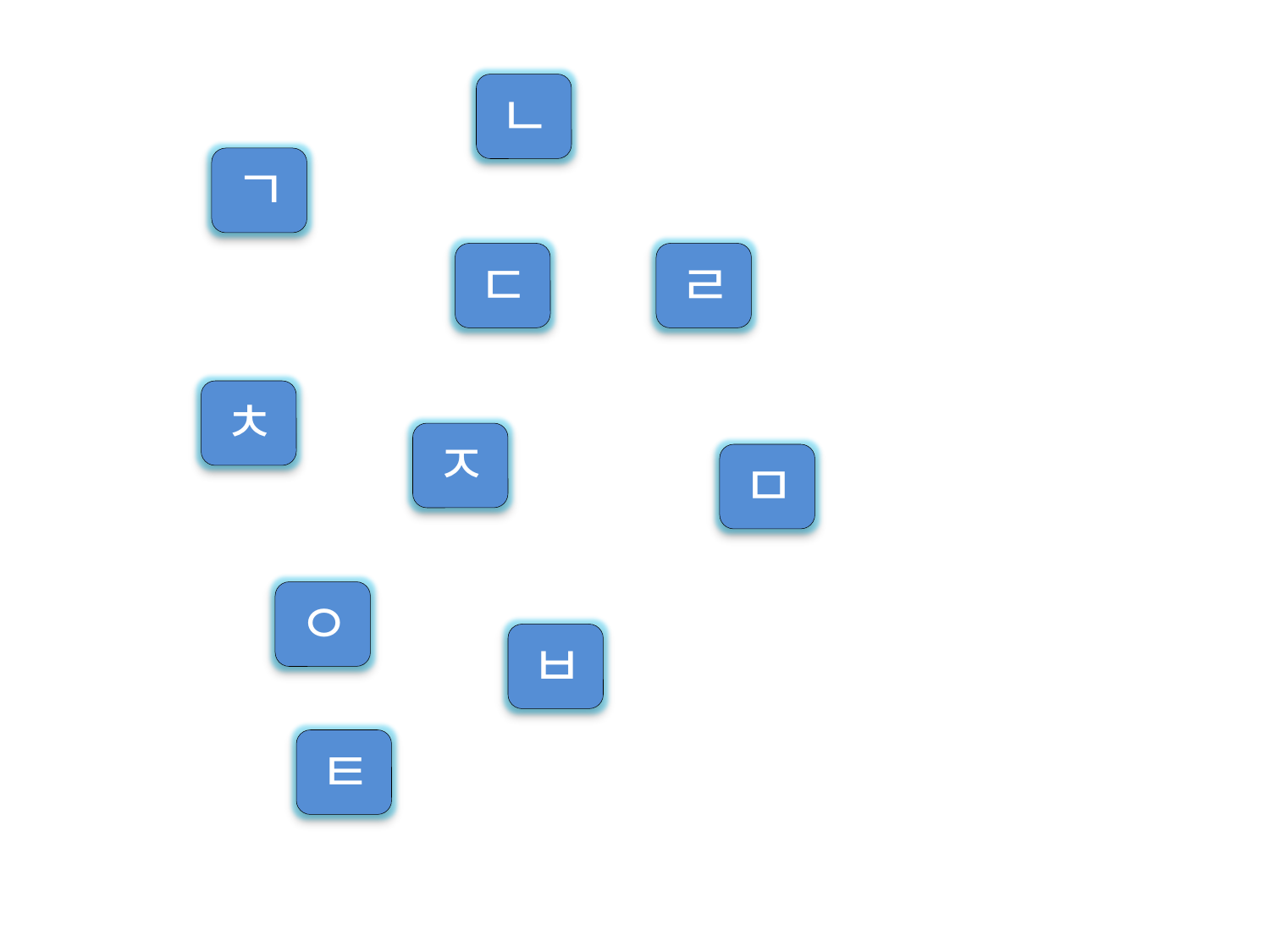

ㄴ

ㄱ

ㄷ

ㄹ

ㅊ

ㅈ

ㅁ

ㅇ

ㅂ

ㅌ